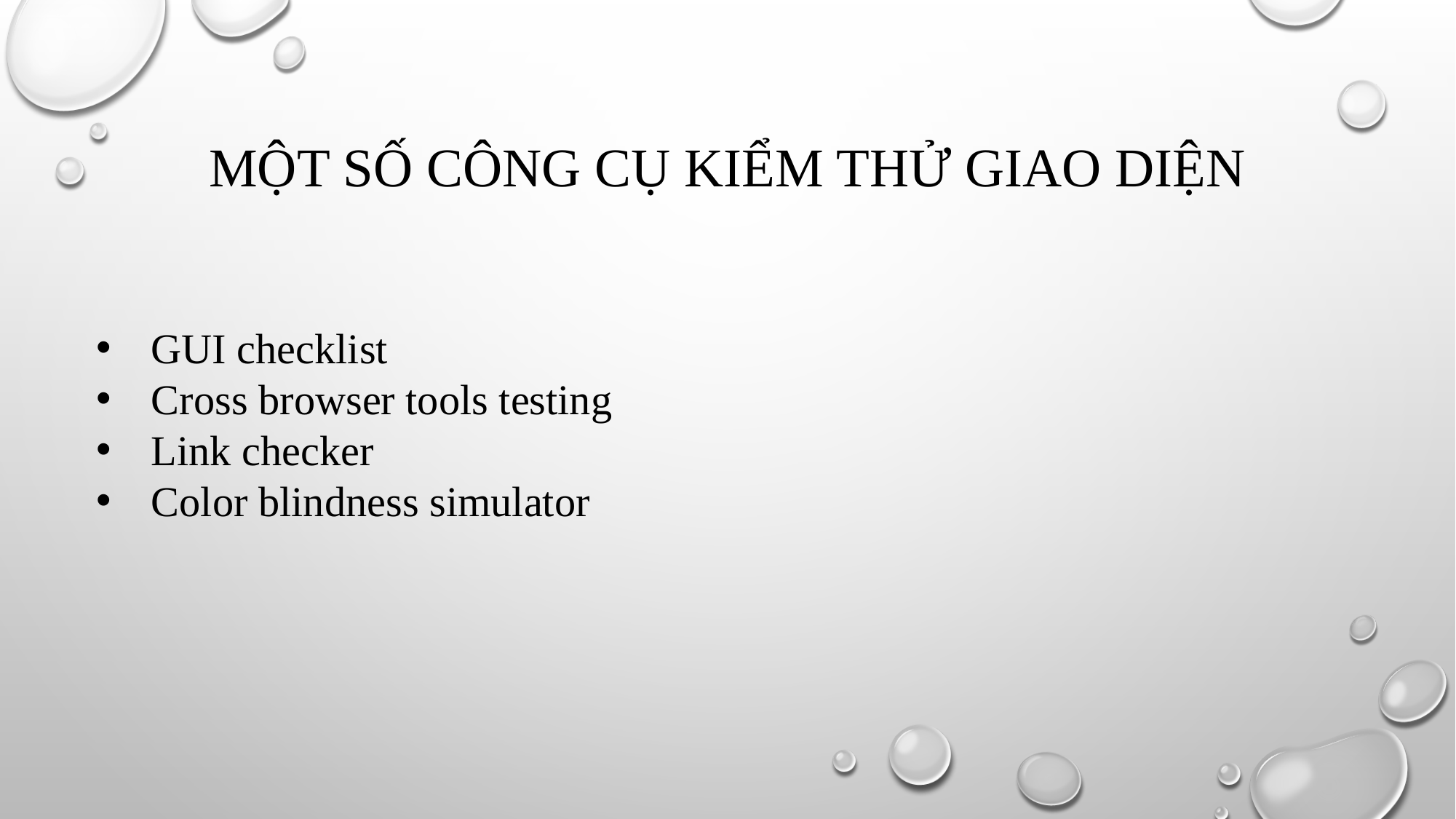

# Một số công cụ kiểm thử giao diện

GUI checklist
Cross browser tools testing
Link checker
Color blindness simulator